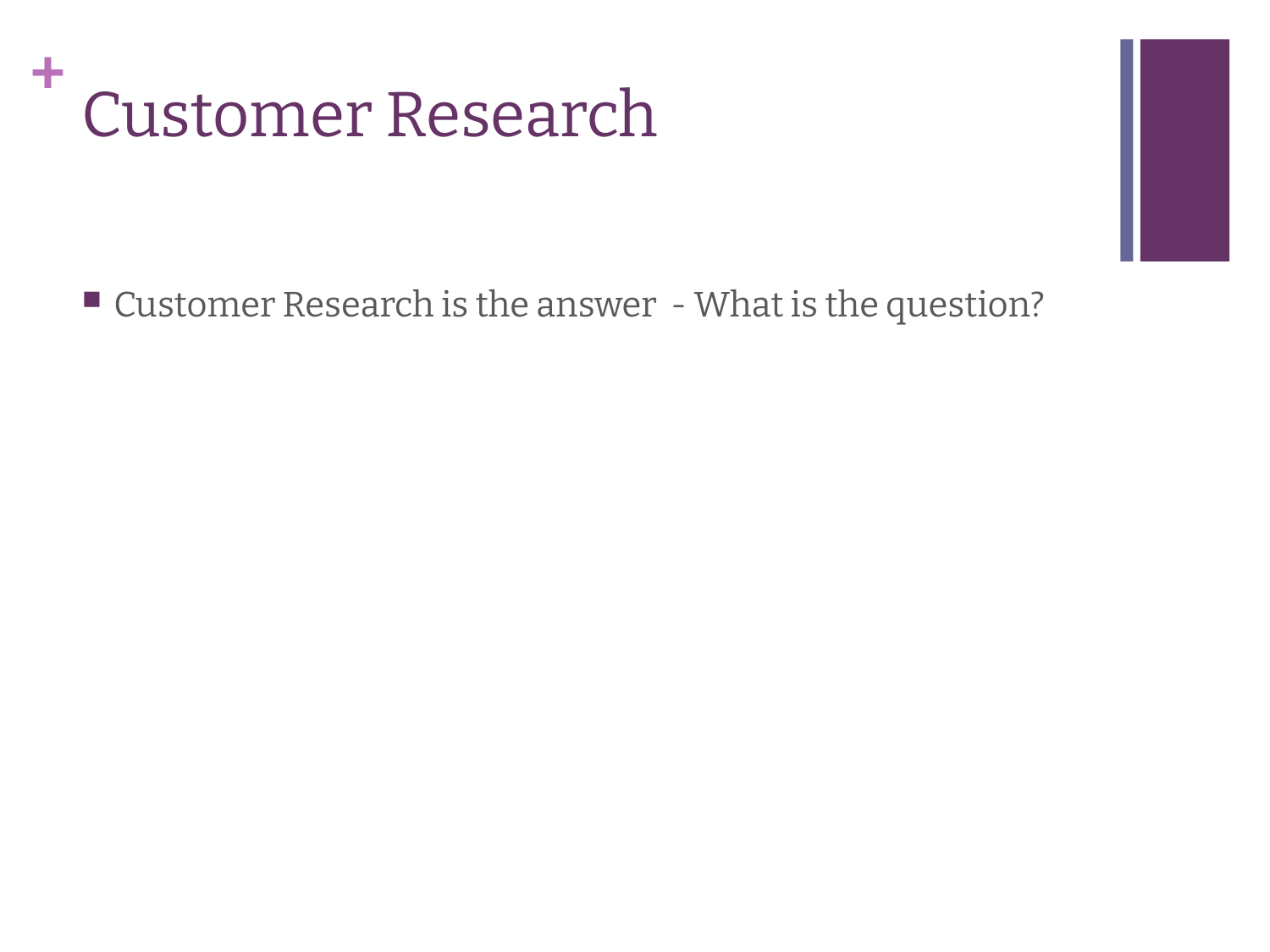

# Customer Research
Customer Research is the answer  - What is the question?